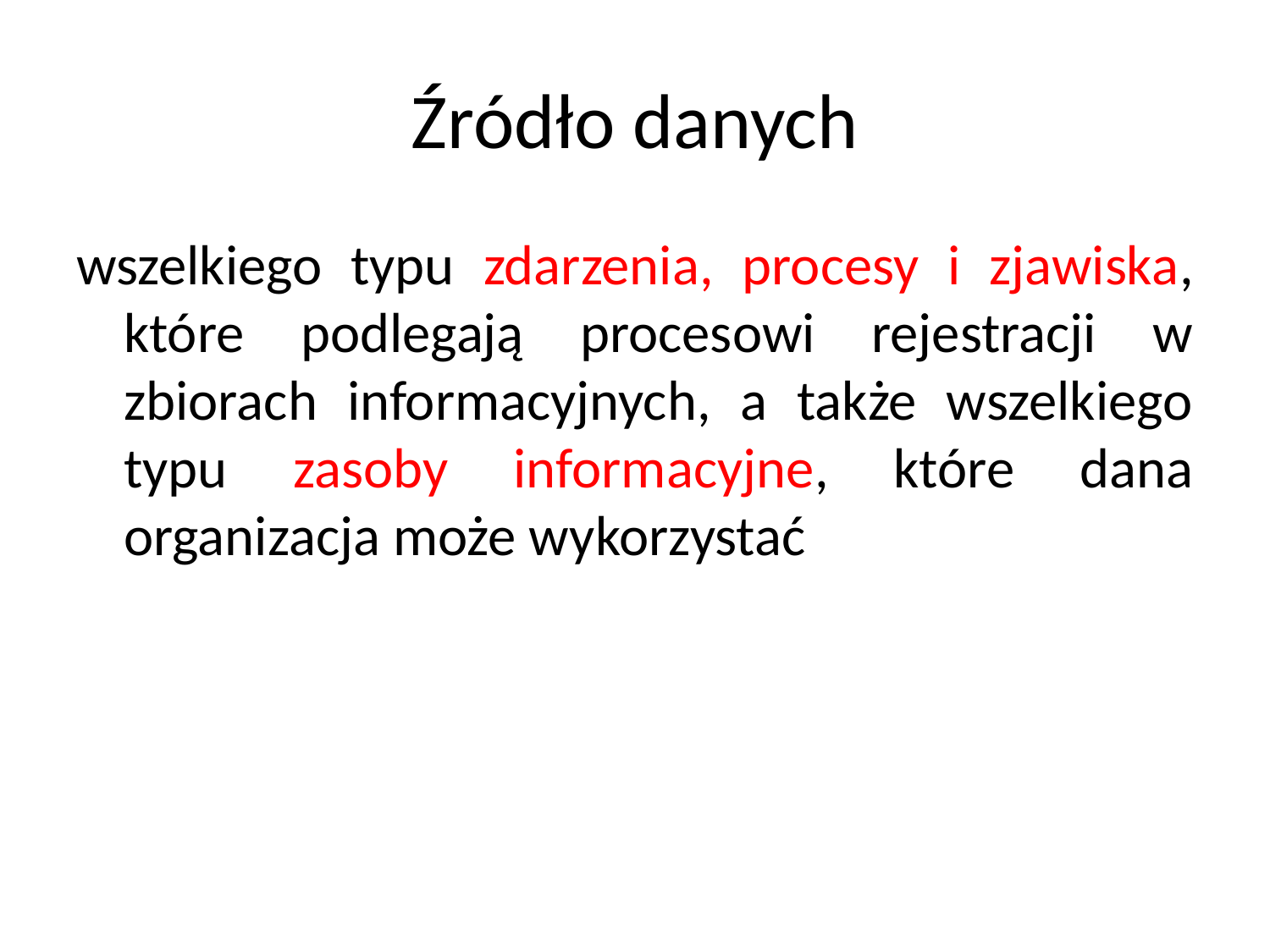

# Źródło danych
wszelkiego typu zdarzenia, procesy i zjawiska, które podlegają procesowi rejestracji w zbiorach informacyjnych, a także wszelkiego typu zasoby informacyjne, które dana organizacja może wykorzystać